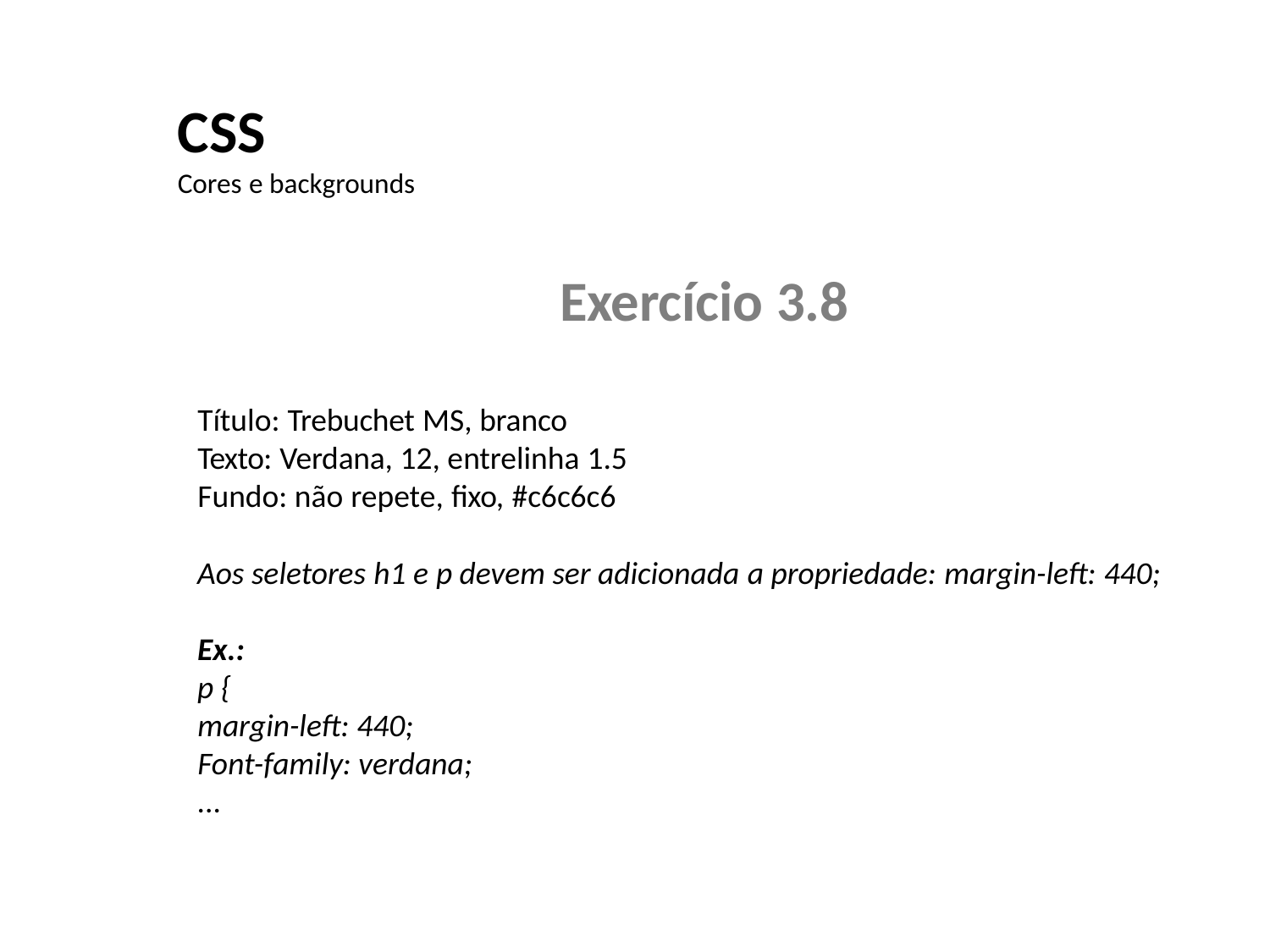

CSS
Cores e backgrounds
Exercício 3.8
Título: Trebuchet MS, branco
Texto: Verdana, 12, entrelinha 1.5
Fundo: não repete, fixo, #c6c6c6
Aos seletores h1 e p devem ser adicionada a propriedade: margin-left: 440;
Ex.:
p {
margin-left: 440;
Font-family: verdana;
...